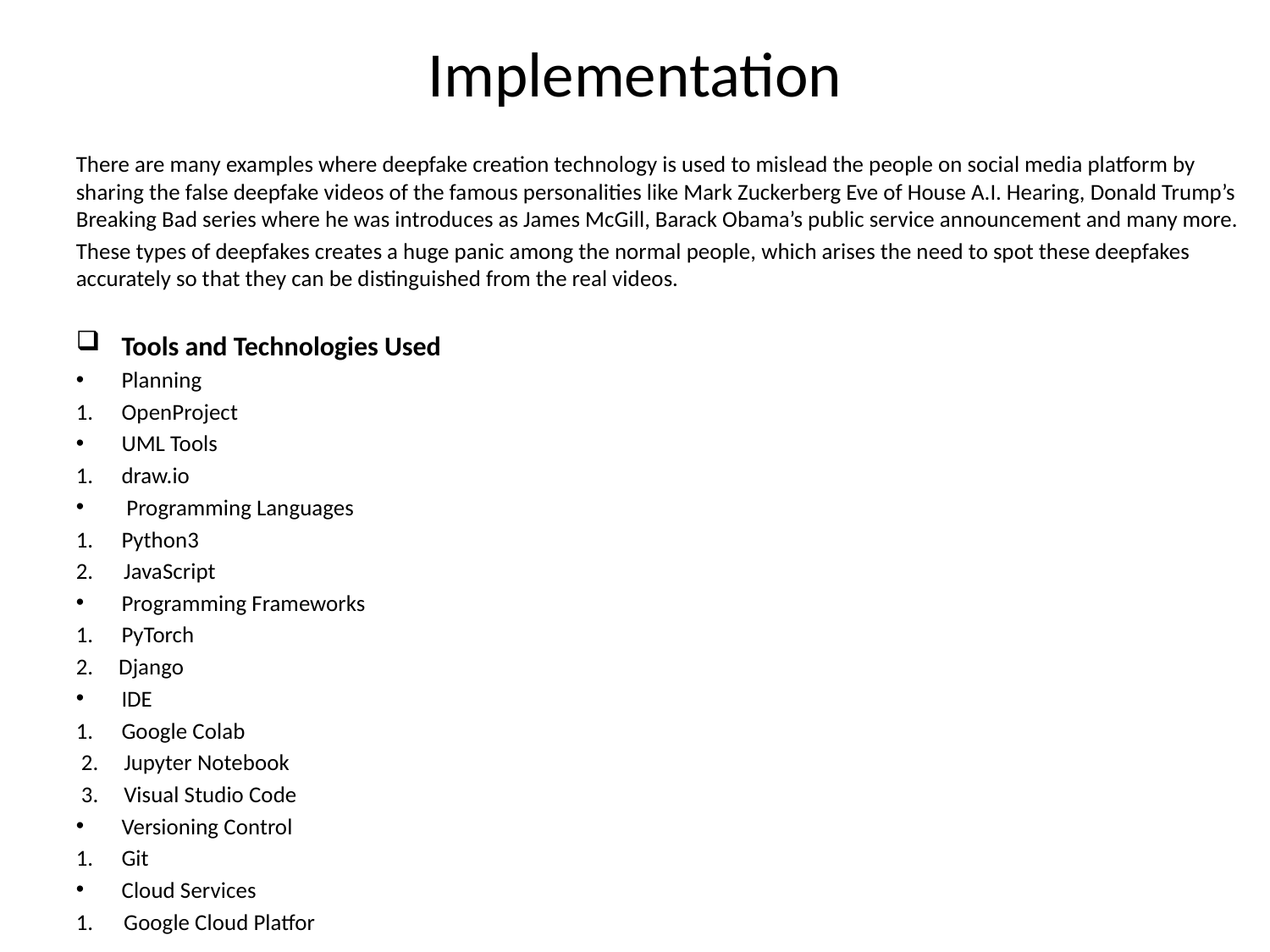

# Implementation
There are many examples where deepfake creation technology is used to mislead the people on social media platform by sharing the false deepfake videos of the famous personalities like Mark Zuckerberg Eve of House A.I. Hearing, Donald Trump’s Breaking Bad series where he was introduces as James McGill, Barack Obama’s public service announcement and many more.
These types of deepfakes creates a huge panic among the normal people, which arises the need to spot these deepfakes accurately so that they can be distinguished from the real videos.

Tools and Technologies Used
Planning
OpenProject
UML Tools
draw.io
 Programming Languages
Python3
2.      JavaScript
Programming Frameworks
PyTorch
2.     Django
IDE
Google Colab
 2.     Jupyter Notebook
 3.     Visual Studio Code
Versioning Control
Git
Cloud Services
1.      Google Cloud Platfor